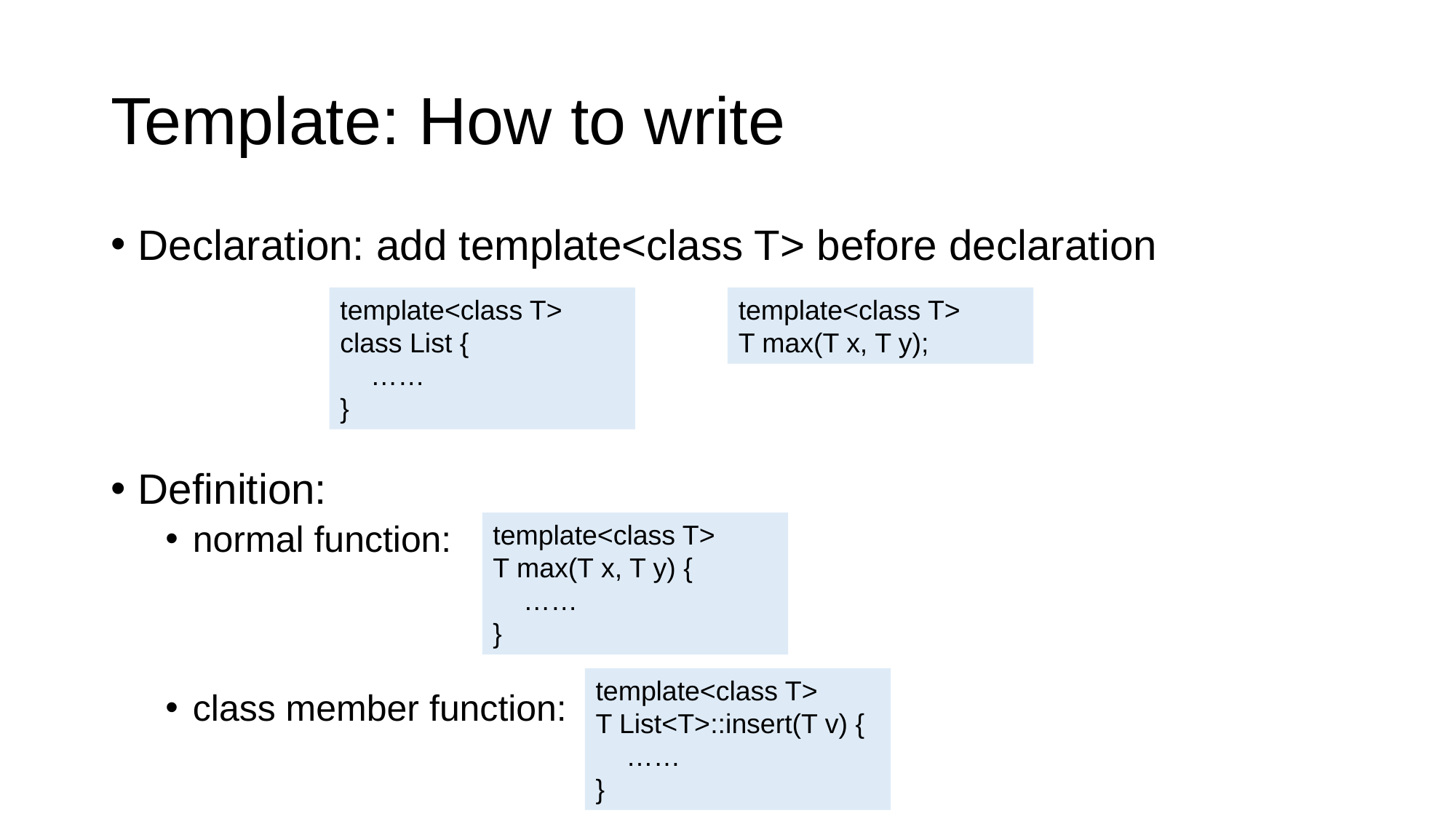

# Template: How to write
Declaration: add template<class T> before declaration

Definition:
normal function:

class member function:
template<class T>
class List {
    ……
}
template<class T>
T max(T x, T y);
template<class T>
T max(T x, T y) {
    ……
}
template<class T>
T List<T>::insert(T v) {
    ……
}